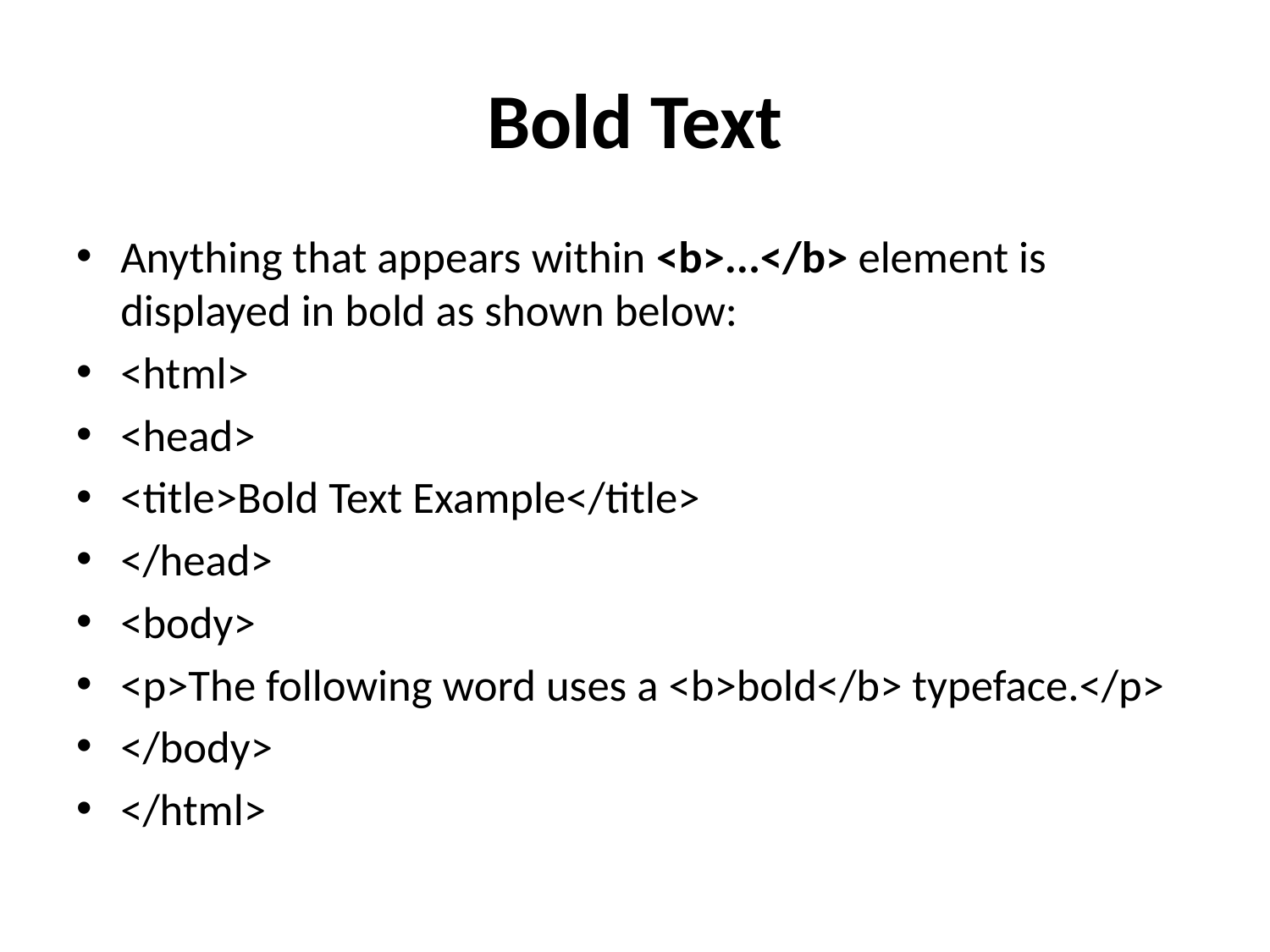

# Bold Text
Anything that appears within <b>...</b> element is displayed in bold as shown below:
<html>
<head>
<title>Bold Text Example</title>
</head>
<body>
<p>The following word uses a <b>bold</b> typeface.</p>
</body>
</html>